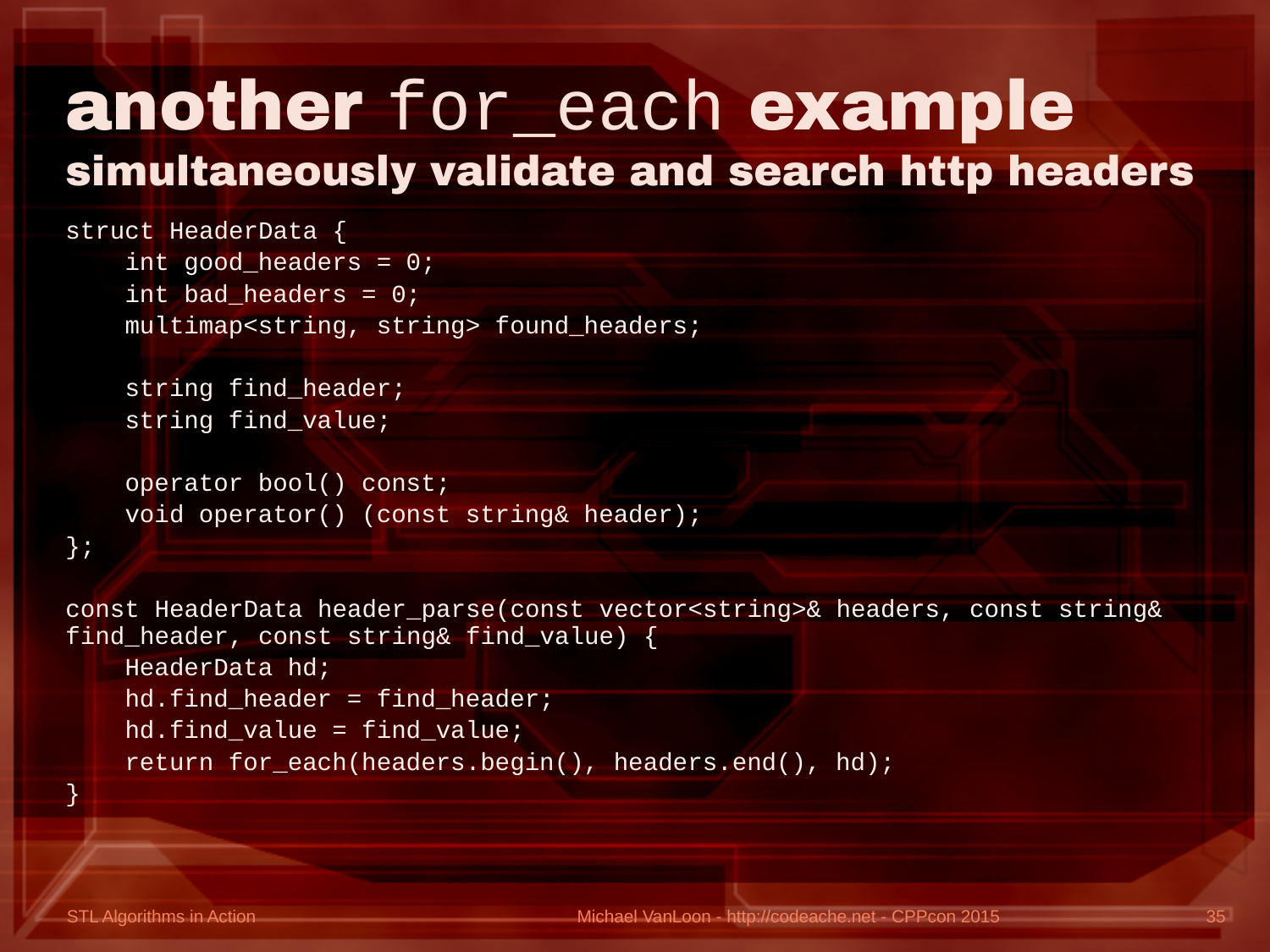

# another for_each example simultaneously validate and search http headers
struct HeaderData {
    int good_headers = 0;
    int bad_headers = 0;
    multimap<string, string> found_headers;

    string find_header;
    string find_value;

    operator bool() const;
    void operator() (const string& header);
};

const HeaderData header_parse(const vector<string>& headers, const string& find_header, const string& find_value) {
    HeaderData hd;
    hd.find_header = find_header;
    hd.find_value = find_value;
    return for_each(headers.begin(), headers.end(), hd);
}
Michael VanLoon - http://codeache.net - CPPcon 2015
35